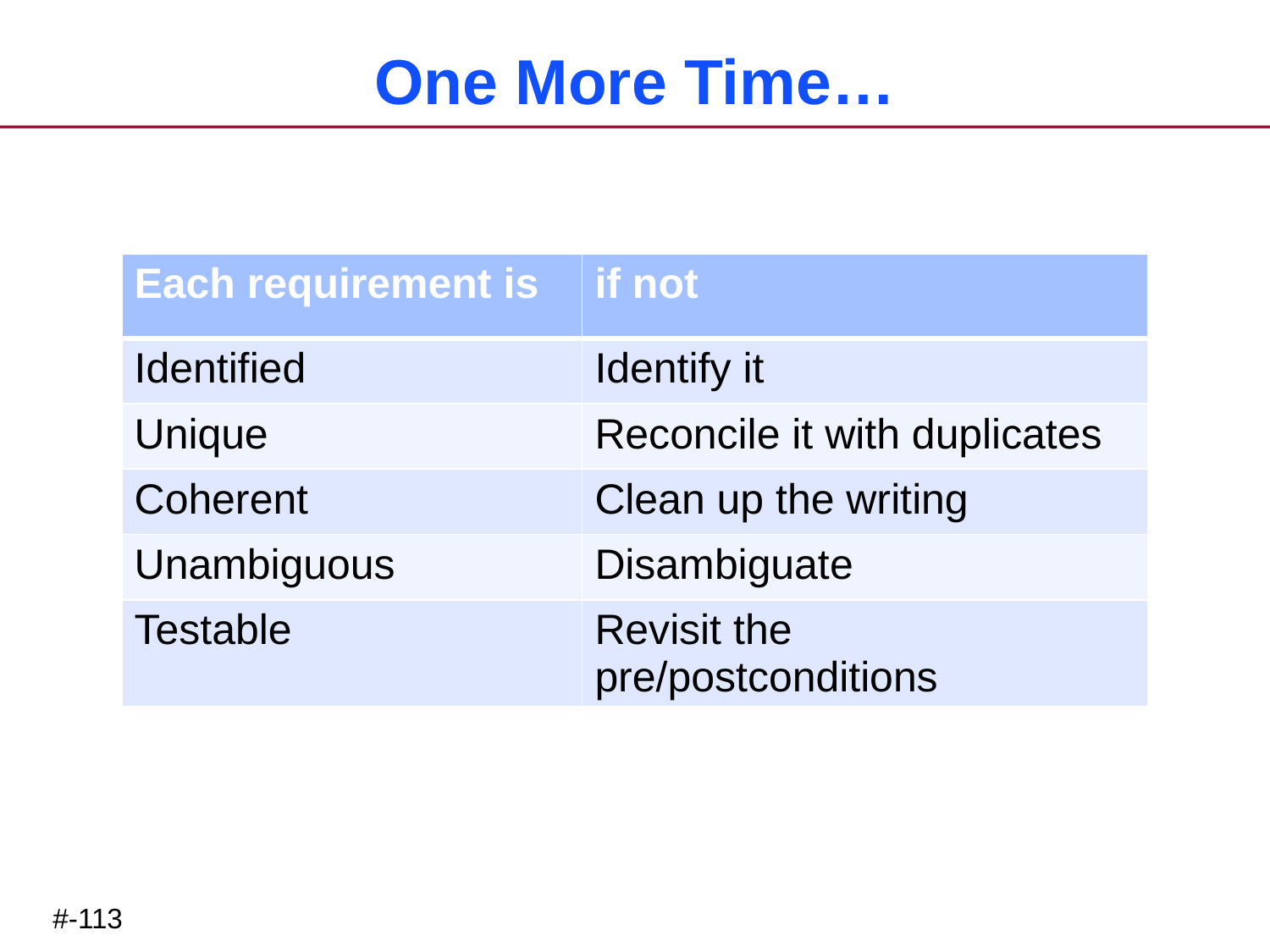

# One More Time…
| Each requirement is | if not |
| --- | --- |
| Identified | Identify it |
| Unique | Reconcile it with duplicates |
| Coherent | Clean up the writing |
| Unambiguous | Disambiguate |
| Testable | Revisit the pre/postconditions |